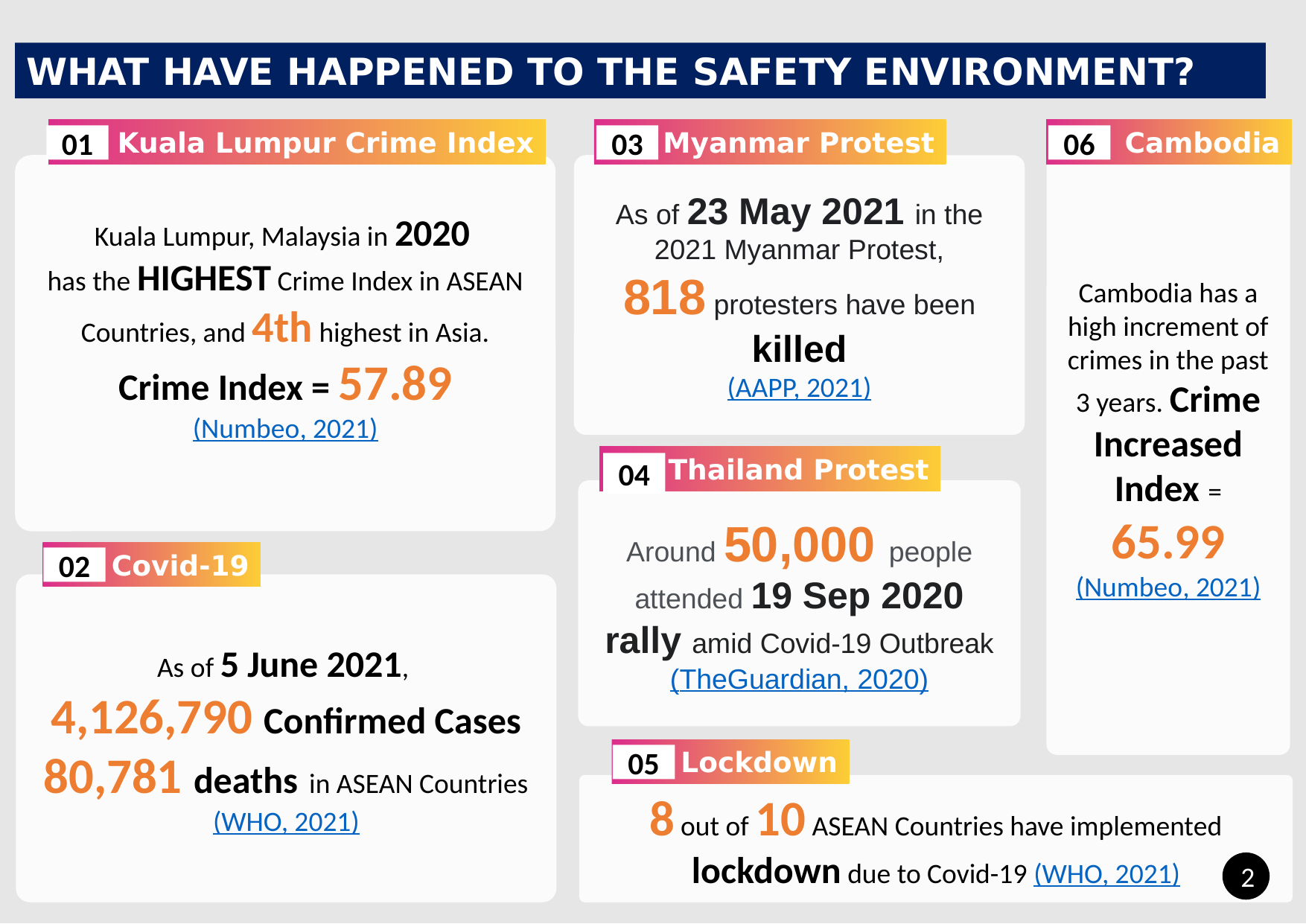

WHAT HAVE HAPPENED TO THE SAFETY ENVIRONMENT?
01   Cambodia
06
Cambodia has a high increment of crimes in the past 3 years. Crime Increased Index = 65.99
(Numbeo, 2021)

01  Kuala Lumpur Crime Index
01
Kuala Lumpur, Malaysia in 2020
has the HIGHEST Crime Index in ASEAN Countries, and 4th highest in Asia.
Crime Index = 57.89
(Numbeo, 2021)

01  Myanmar Protest
03
As of 23 May 2021 in the 2021 Myanmar Protest, 818 protesters have been killed
(AAPP, 2021)
01  Thailand Protest
04
Around 50,000 people attended 19 Sep 2020 rally amid Covid-19 Outbreak
(TheGuardian, 2020)
01  Covid-19
02
As of 5 June 2021,
4,126,790 Confirmed Cases
80,781 deaths in ASEAN Countries
(WHO, 2021)
01  Lockdown
05
8 out of 10 ASEAN Countries have implemented lockdown due to Covid-19 (WHO, 2021)
2